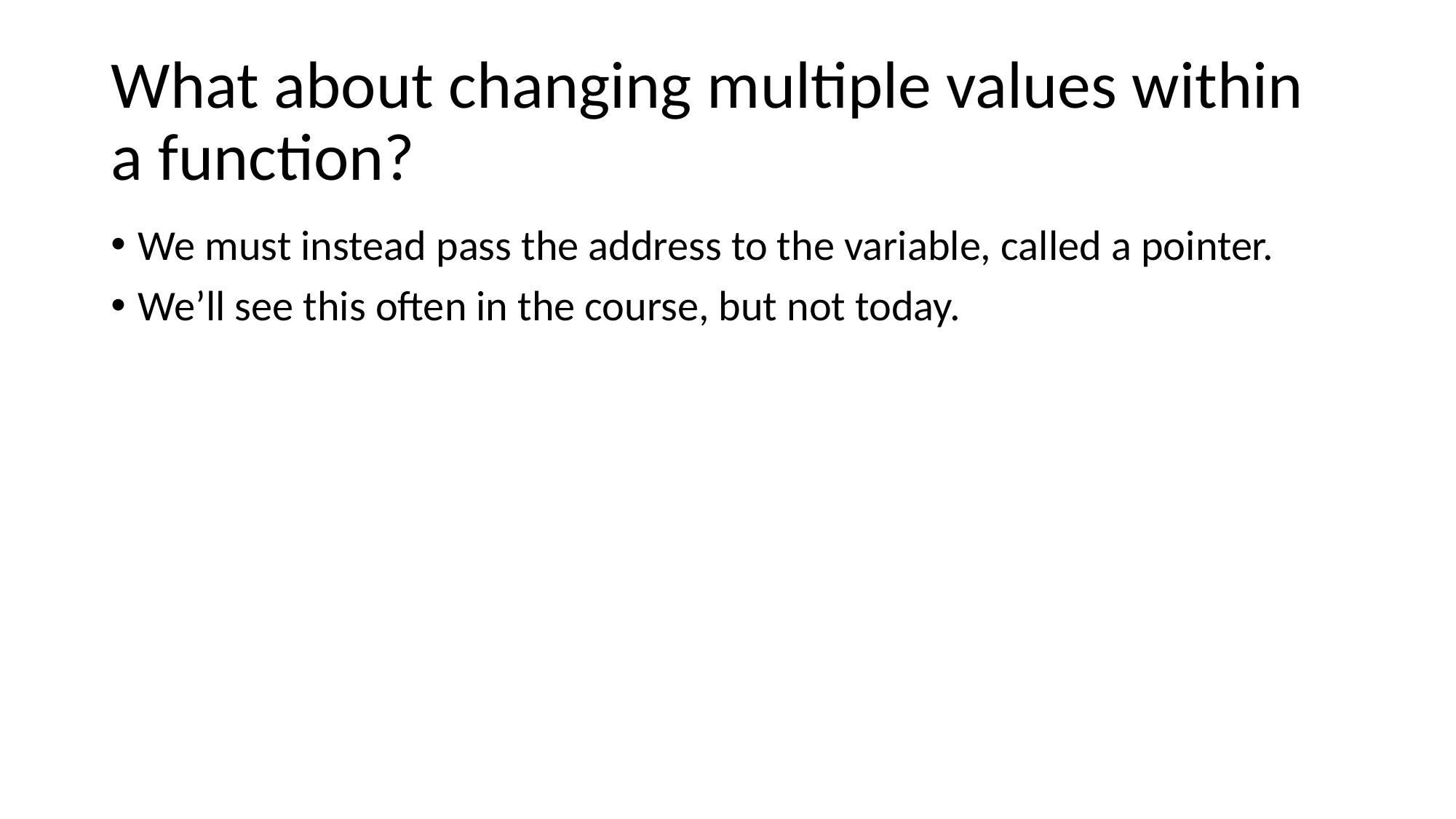

# What about changing multiple values within a function?
We must instead pass the address to the variable, called a pointer.
We’ll see this often in the course, but not today.